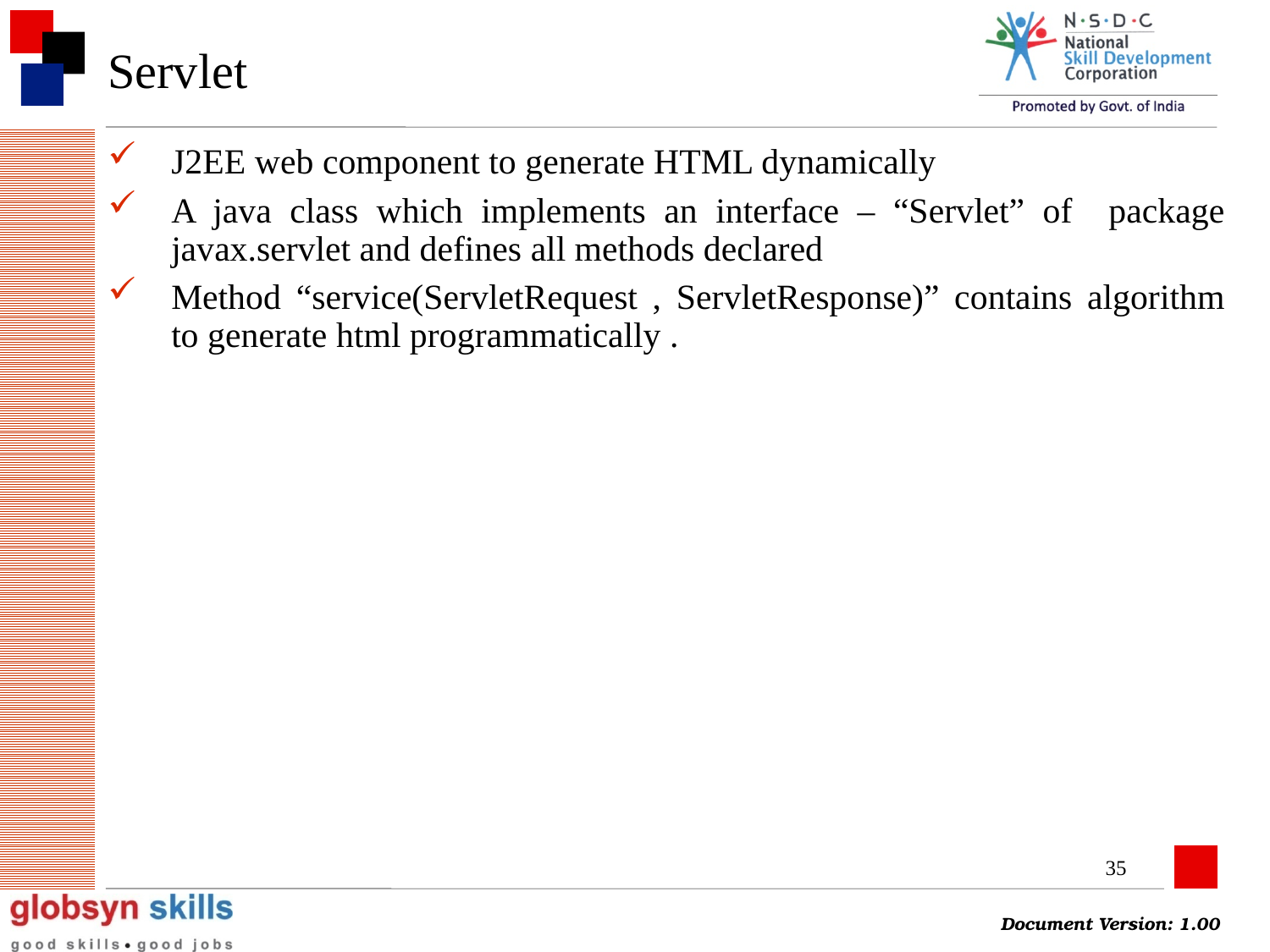

# Servlet
J2EE web component to generate HTML dynamically
A java class which implements an interface – “Servlet” of  package javax.servlet and defines all methods declared
Method “service(ServletRequest , ServletResponse)” contains algorithm to generate html programmatically .